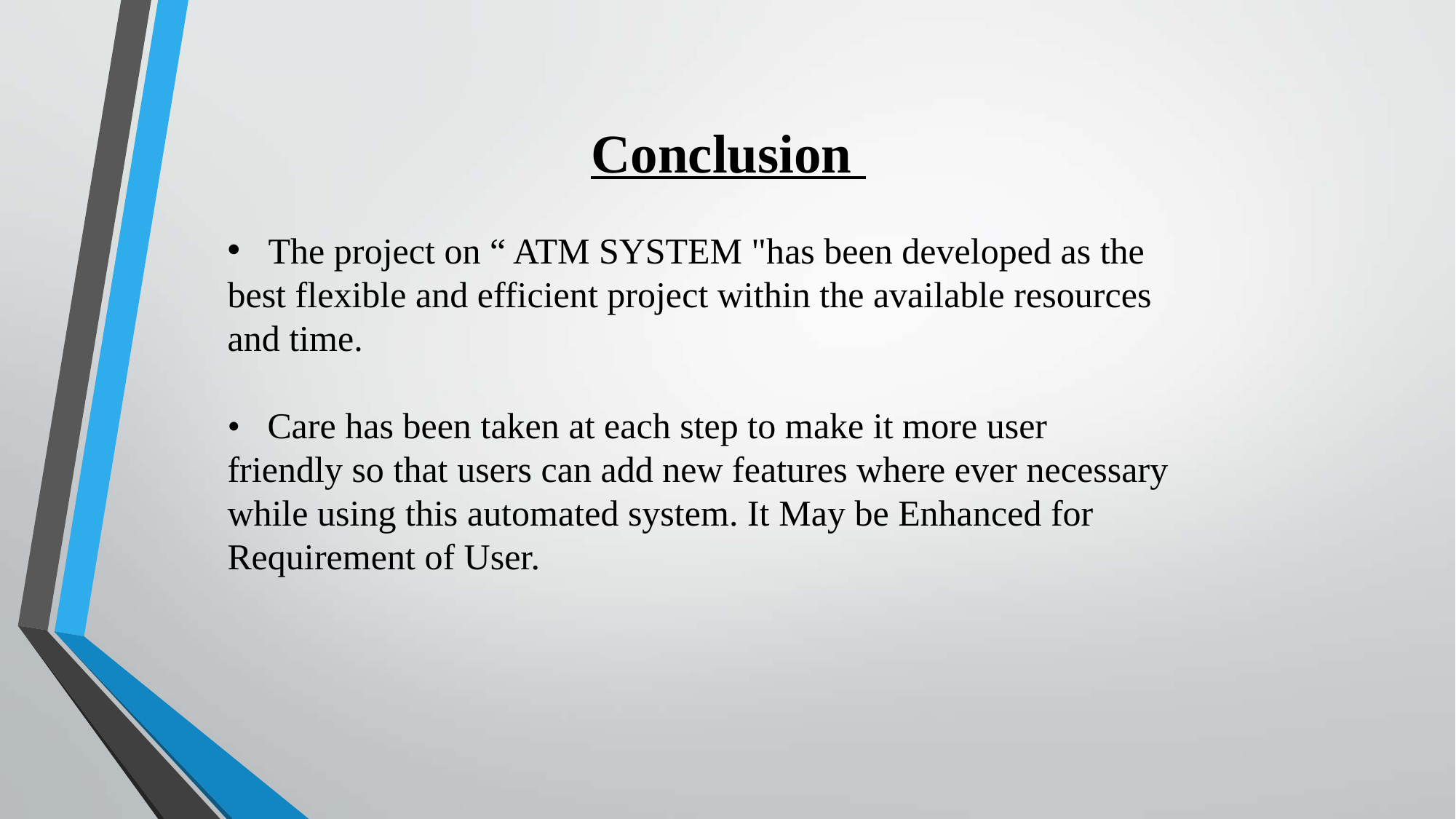

Conclusion

The project on “ ATM SYSTEM "has been developed as the
best flexible and efficient project within the available resources
and time.

•   Care has been taken at each step to make it more user
friendly so that users can add new features where ever necessary
while using this automated system. It May be Enhanced for
Requirement of User.